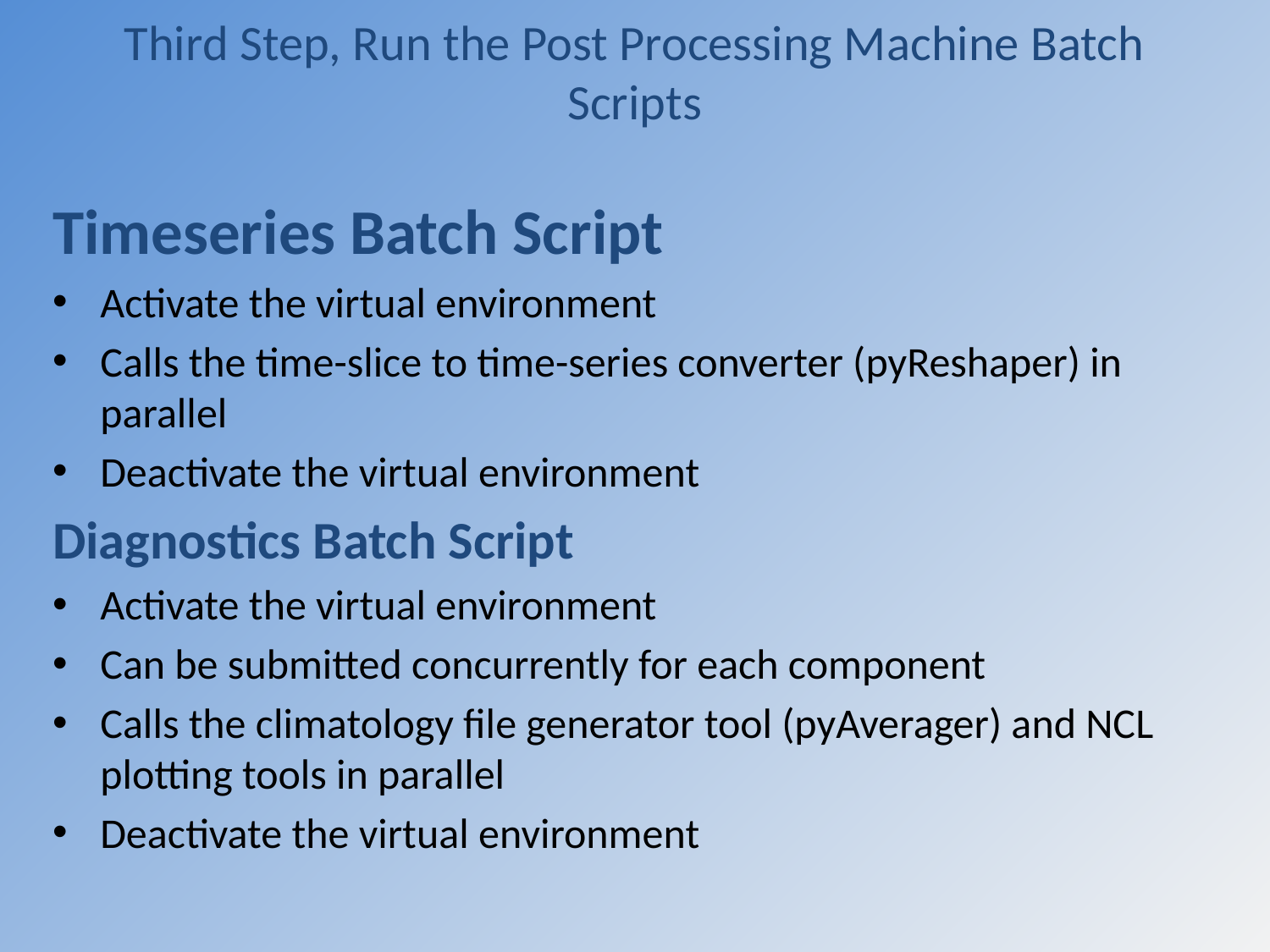

# Third Step, Run the Post Processing Machine Batch Scripts
Timeseries Batch Script
Activate the virtual environment
Calls the time-slice to time-series converter (pyReshaper) in parallel
Deactivate the virtual environment
Diagnostics Batch Script
Activate the virtual environment
Can be submitted concurrently for each component
Calls the climatology file generator tool (pyAverager) and NCL plotting tools in parallel
Deactivate the virtual environment